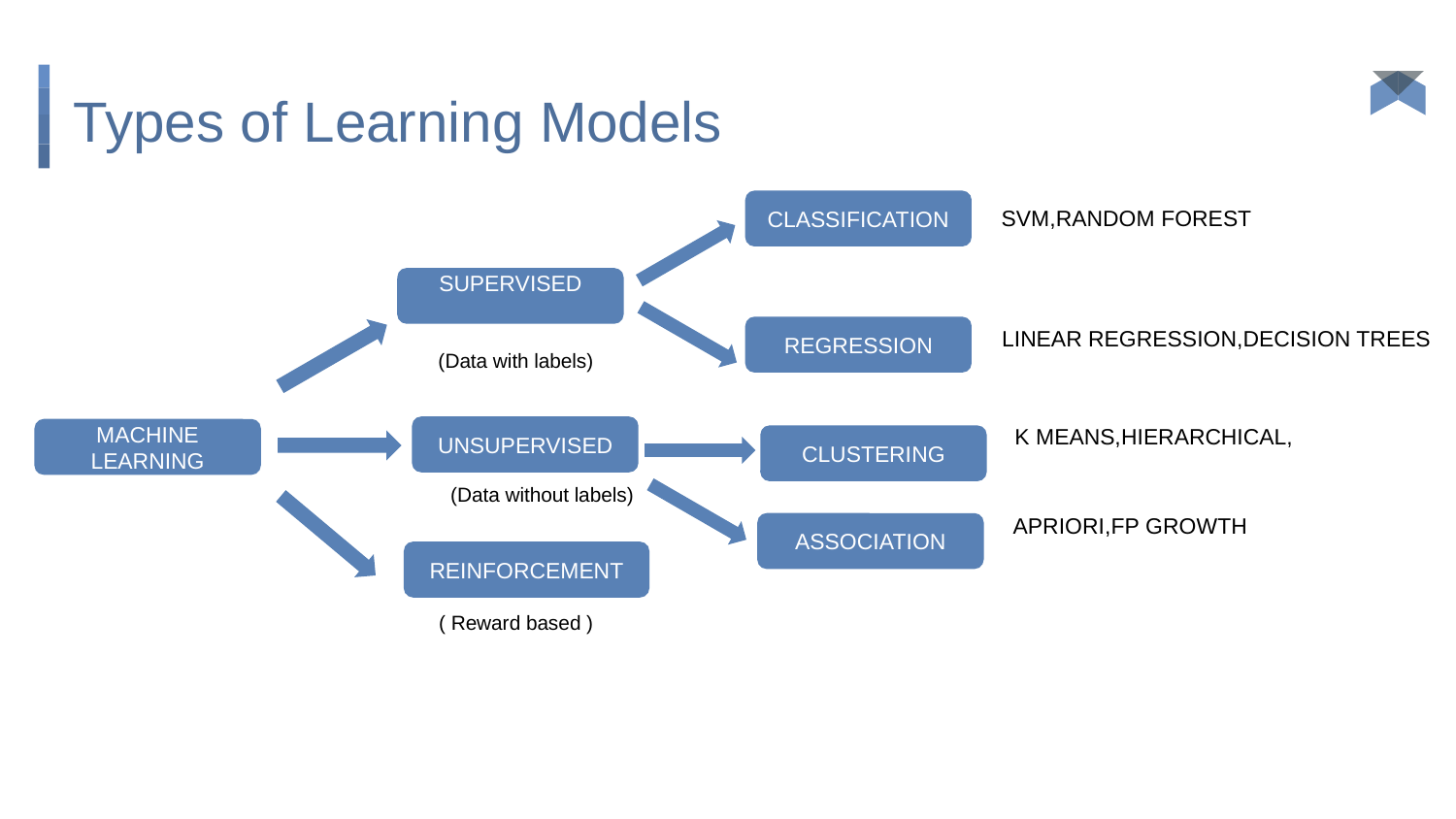

# Types of Learning Models
CLASSIFICATION
SVM,RANDOM FOREST

SUPERVISED

REGRESSION
LINEAR REGRESSION,DECISION TREES

(Data with labels)
K MEANS,HIERARCHICAL,

UNSUPERVISED
MACHINE LEARNING
CLUSTERING

(Data without labels)

APRIORI,FP GROWTH

ASSOCIATION

REINFORCEMENT
( Reward based )